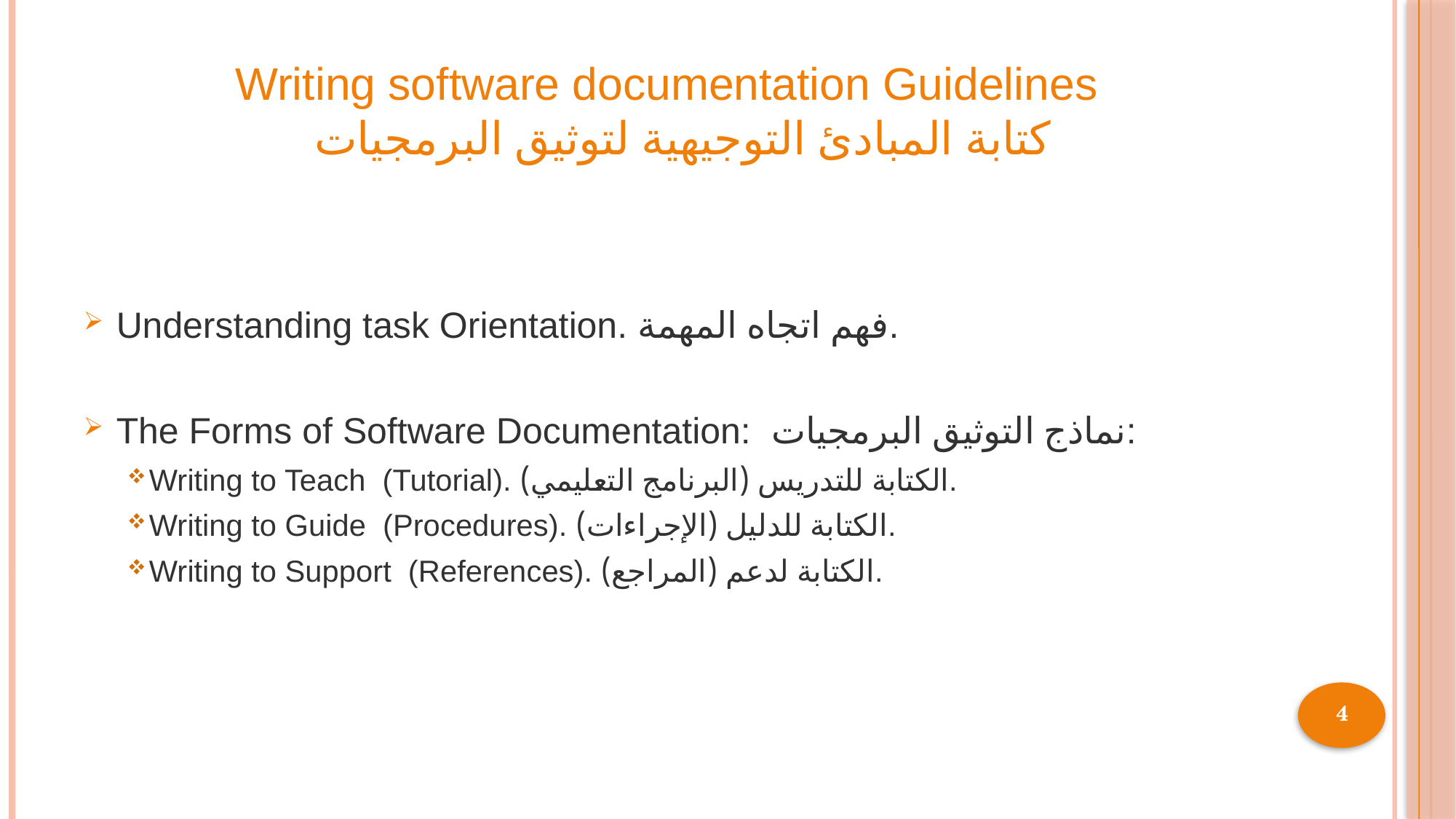

# Writing software documentation Guidelines كتابة المبادئ التوجيهية لتوثيق البرمجيات

Understanding task Orientation. فهم اتجاه المهمة.

The Forms of Software Documentation:  نماذج التوثيق البرمجيات:
Writing to Teach  (Tutorial). الكتابة للتدريس (البرنامج التعليمي).
Writing to Guide  (Procedures). الكتابة للدليل (الإجراءات).
Writing to Support  (References). الكتابة لدعم (المراجع).

4